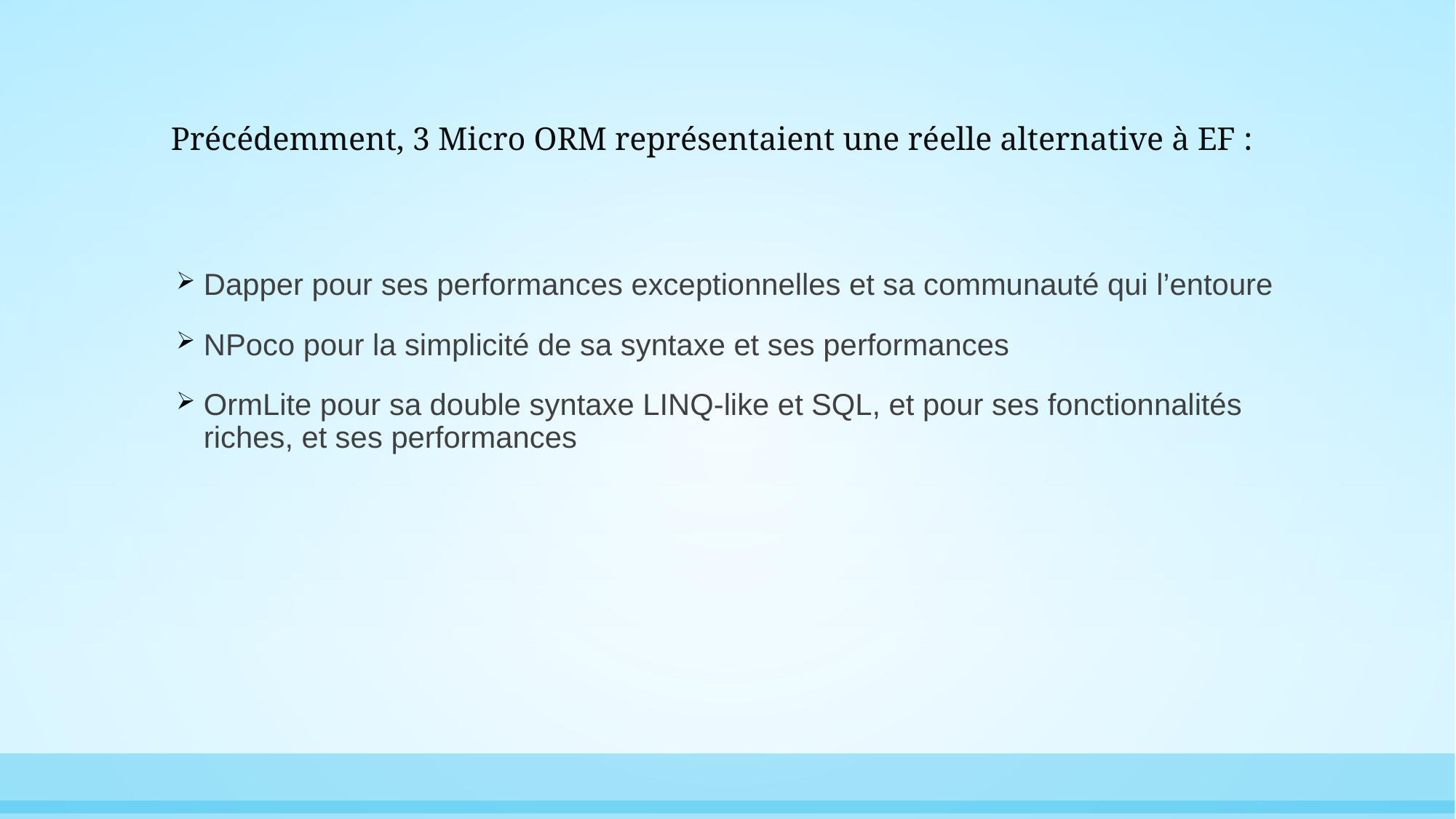

# Précédemment, 3 Micro ORM représentaient une réelle alternative à EF :

Dapper pour ses performances exceptionnelles et sa communauté qui l’entoure
NPoco pour la simplicité de sa syntaxe et ses performances
OrmLite pour sa double syntaxe LINQ-like et SQL, et pour ses fonctionnalités riches, et ses performances